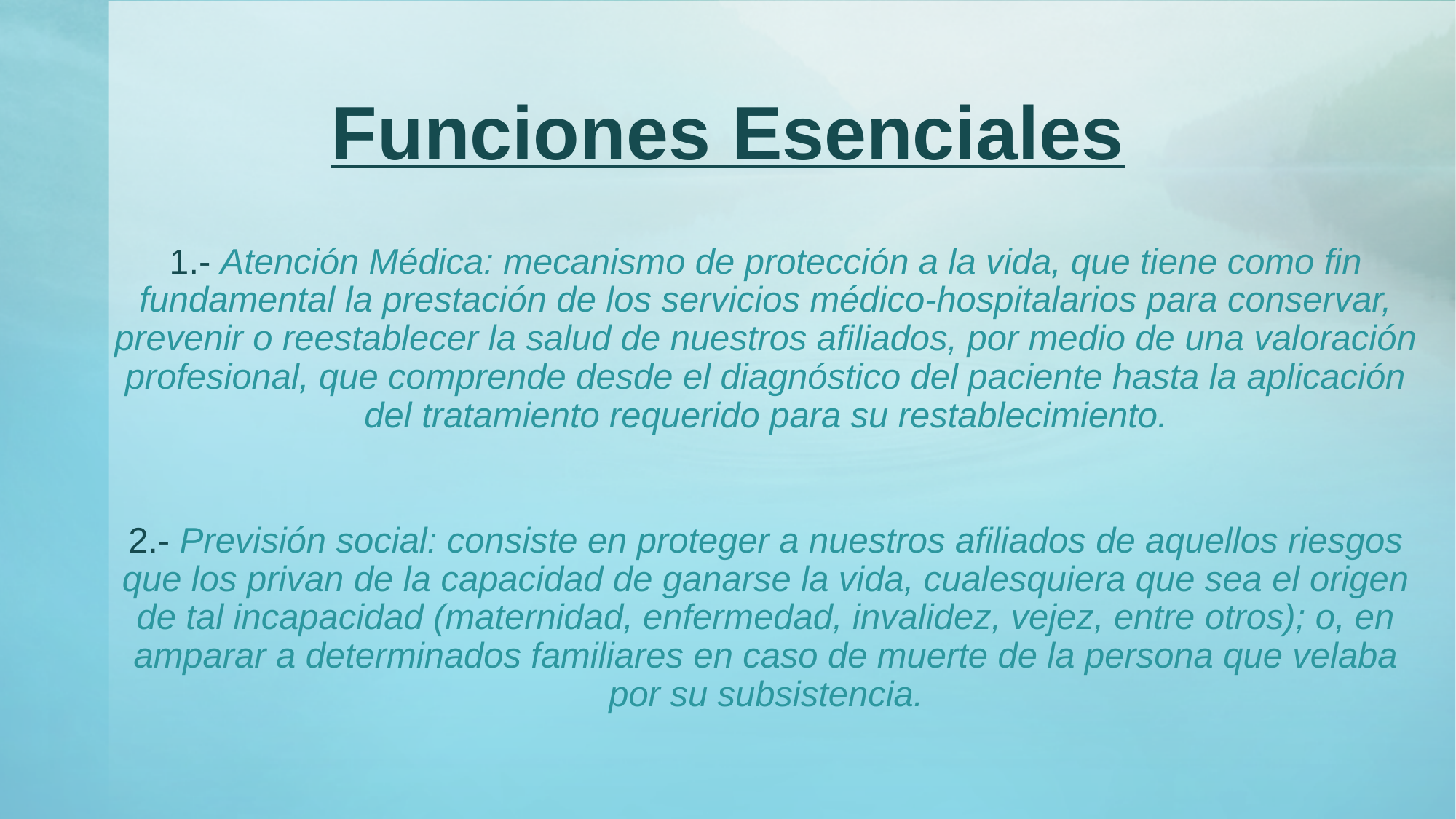

# Funciones Esenciales
1.- Atención Médica: mecanismo de protección a la vida, que tiene como fin fundamental la prestación de los servicios médico-hospitalarios para conservar, prevenir o reestablecer la salud de nuestros afiliados, por medio de una valoración profesional, que comprende desde el diagnóstico del paciente hasta la aplicación del tratamiento requerido para su restablecimiento.

2.- Previsión social: consiste en proteger a nuestros afiliados de aquellos riesgos que los privan de la capacidad de ganarse la vida, cualesquiera que sea el origen de tal incapacidad (maternidad, enfermedad, invalidez, vejez, entre otros); o, en amparar a determinados familiares en caso de muerte de la persona que velaba por su subsistencia.